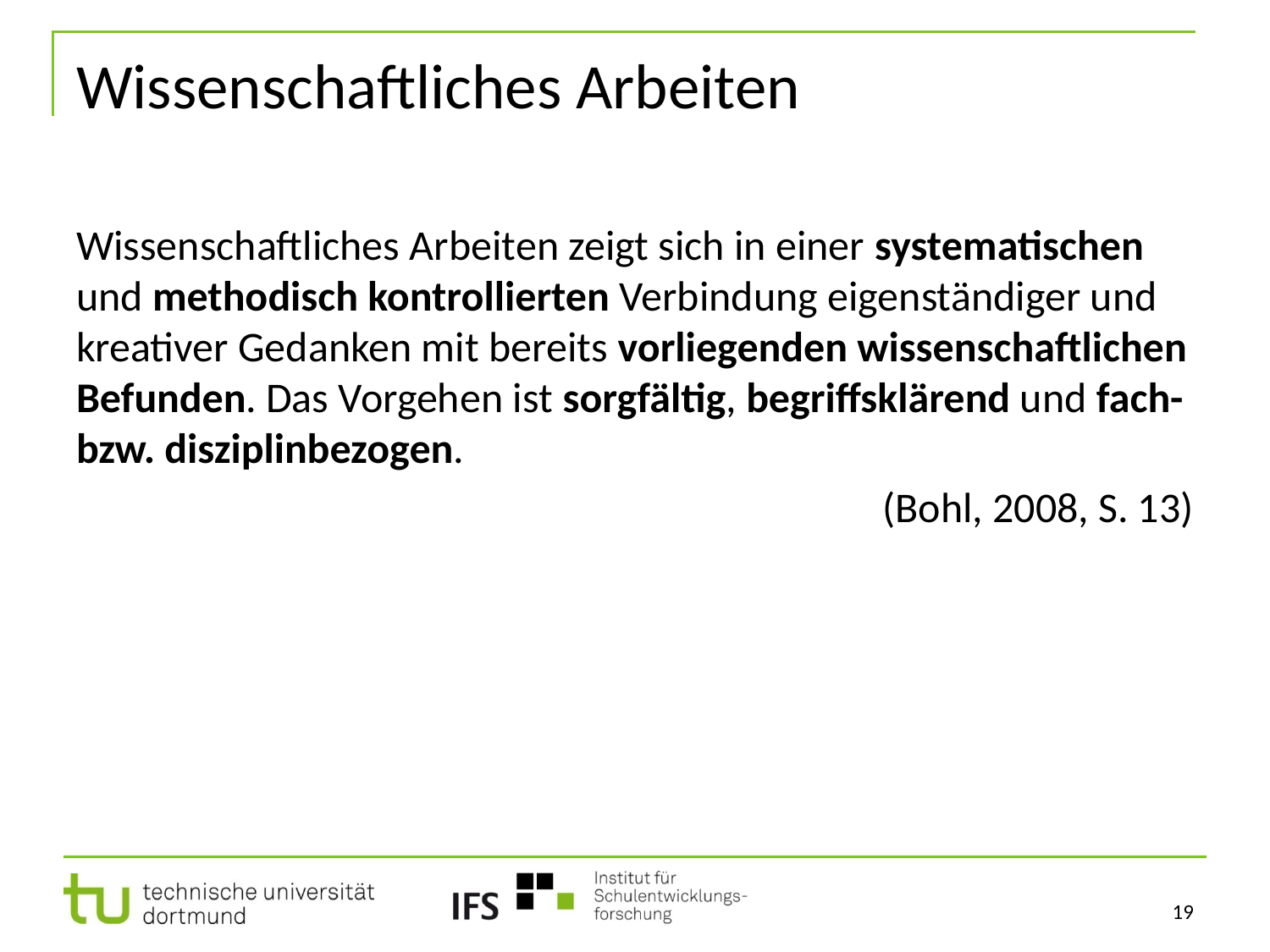

# Wissenschaftliches Arbeiten
Wissenschaftliches Arbeiten zeigt sich in einer systematischen und methodisch kontrollierten Verbindung eigenständiger und kreativer Gedanken mit bereits vorliegenden wissenschaftlichen Befunden. Das Vorgehen ist sorgfältig, begriffsklärend und fach- bzw. disziplinbezogen.
	(Bohl, 2008, S. 13)
19